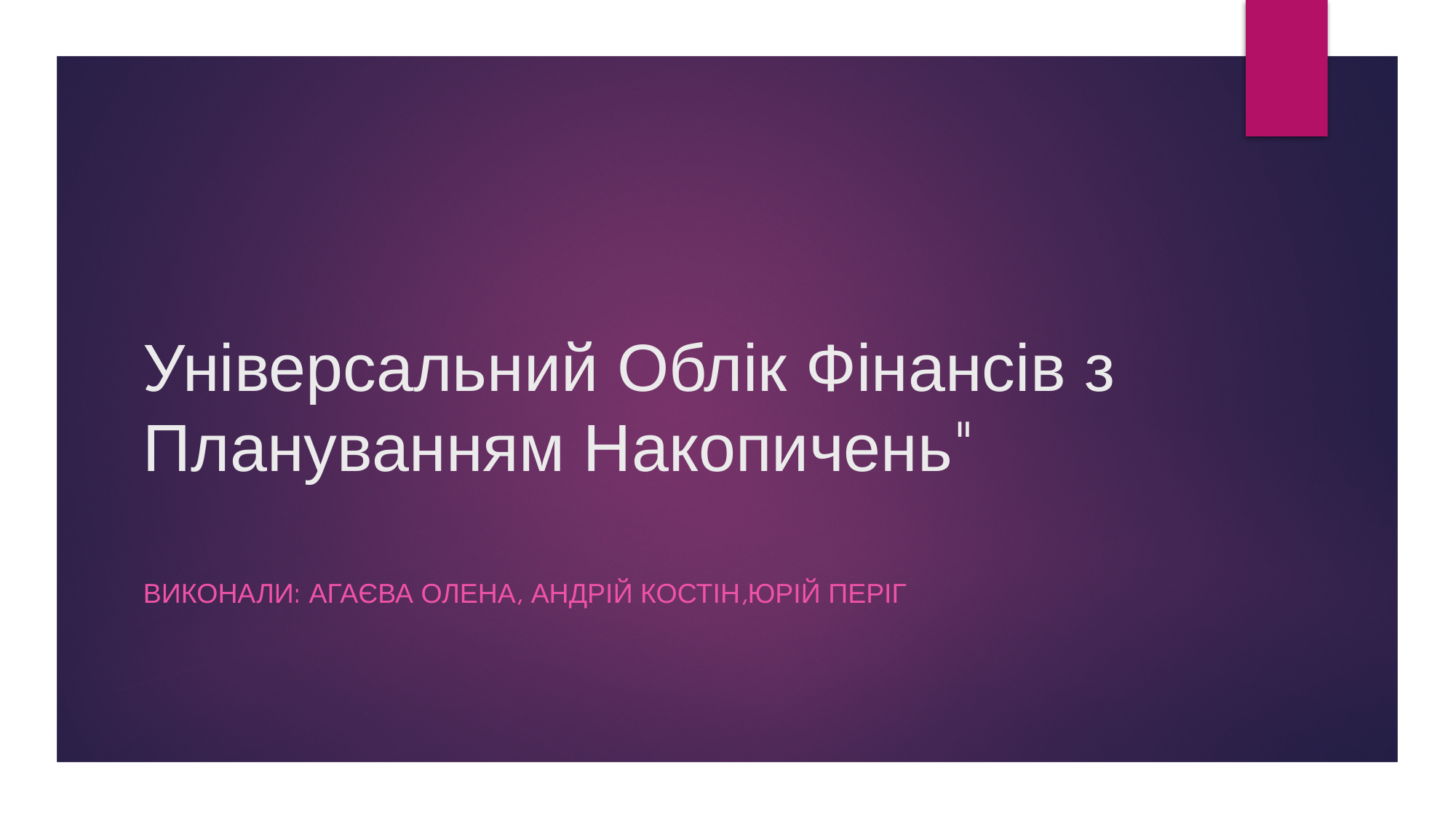

# Універсальний Облік Фінансів з Плануванням Накопичень"
Виконали: Агаєва Олена, Андрій костін,Юрій періг